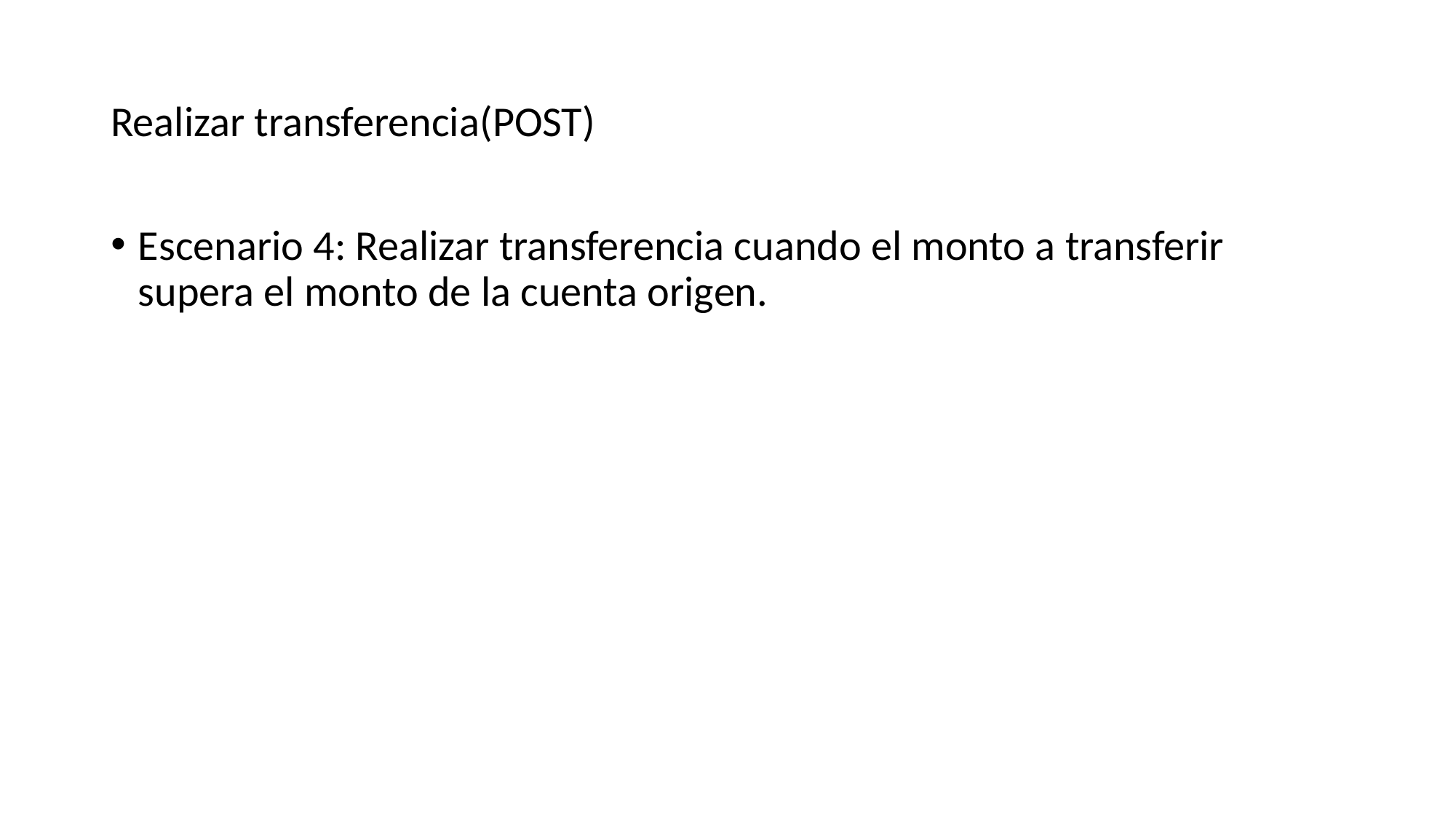

# Realizar transferencia(POST)
Escenario 4: Realizar transferencia cuando el monto a transferir supera el monto de la cuenta origen.